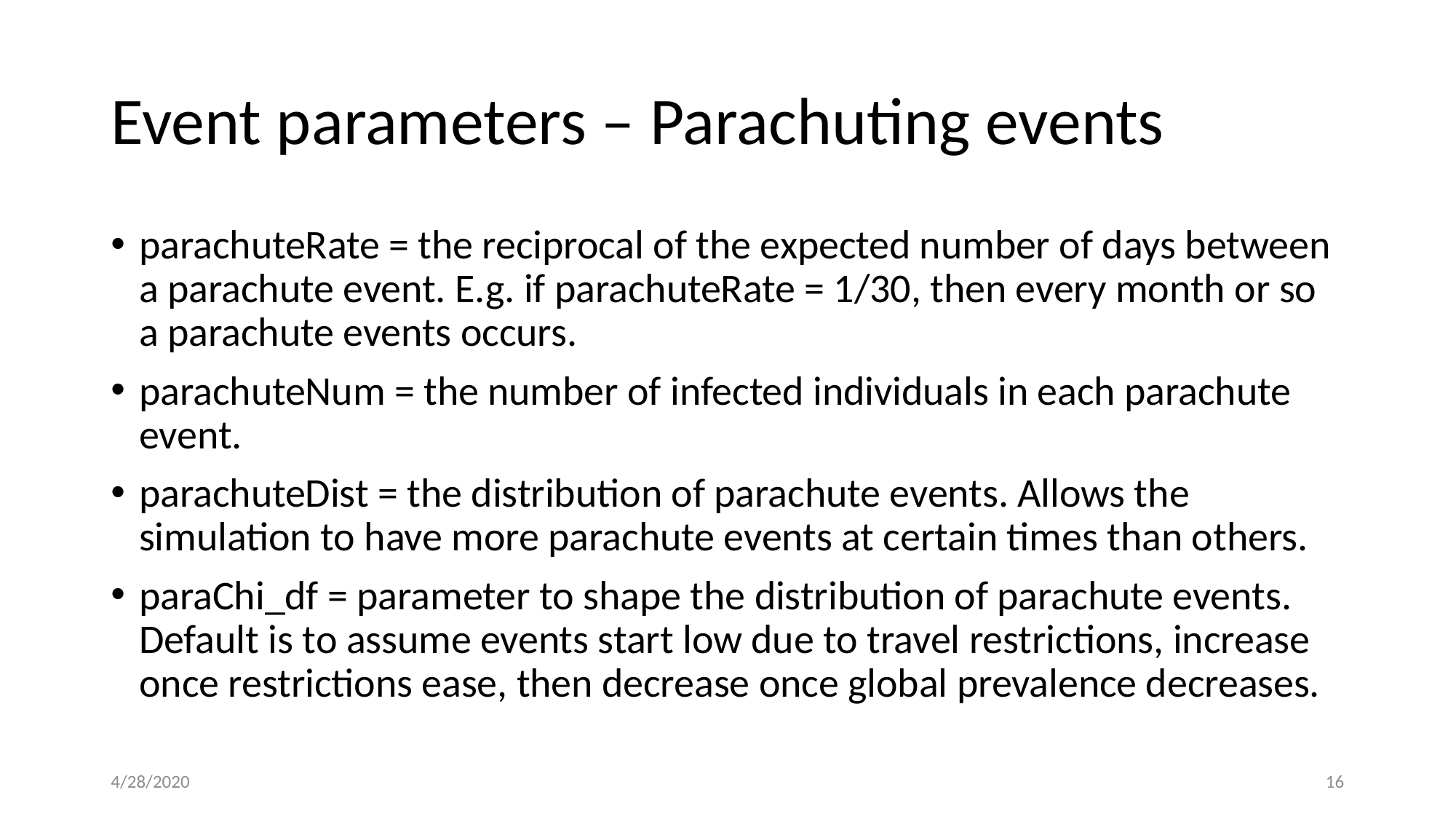

# Event parameters – Parachuting events
parachuteRate = the reciprocal of the expected number of days between a parachute event. E.g. if parachuteRate = 1/30, then every month or so a parachute events occurs.
parachuteNum = the number of infected individuals in each parachute event.
parachuteDist = the distribution of parachute events. Allows the simulation to have more parachute events at certain times than others.
paraChi_df = parameter to shape the distribution of parachute events. Default is to assume events start low due to travel restrictions, increase once restrictions ease, then decrease once global prevalence decreases.
4/28/2020
16